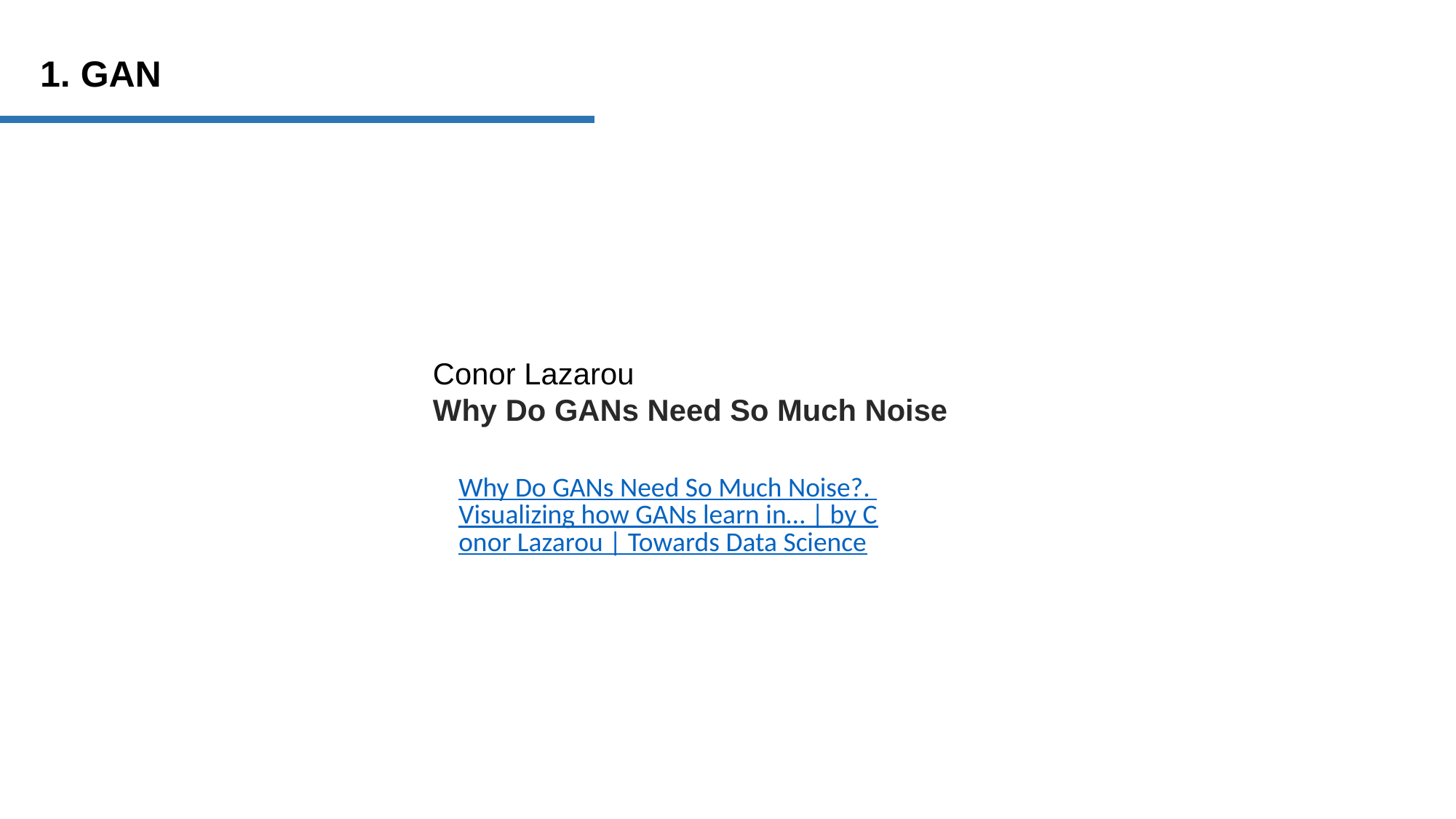

1. GAN
Conor Lazarou
Why Do GANs Need So Much Noise
Why Do GANs Need So Much Noise?. Visualizing how GANs learn in… | by Conor Lazarou | Towards Data Science